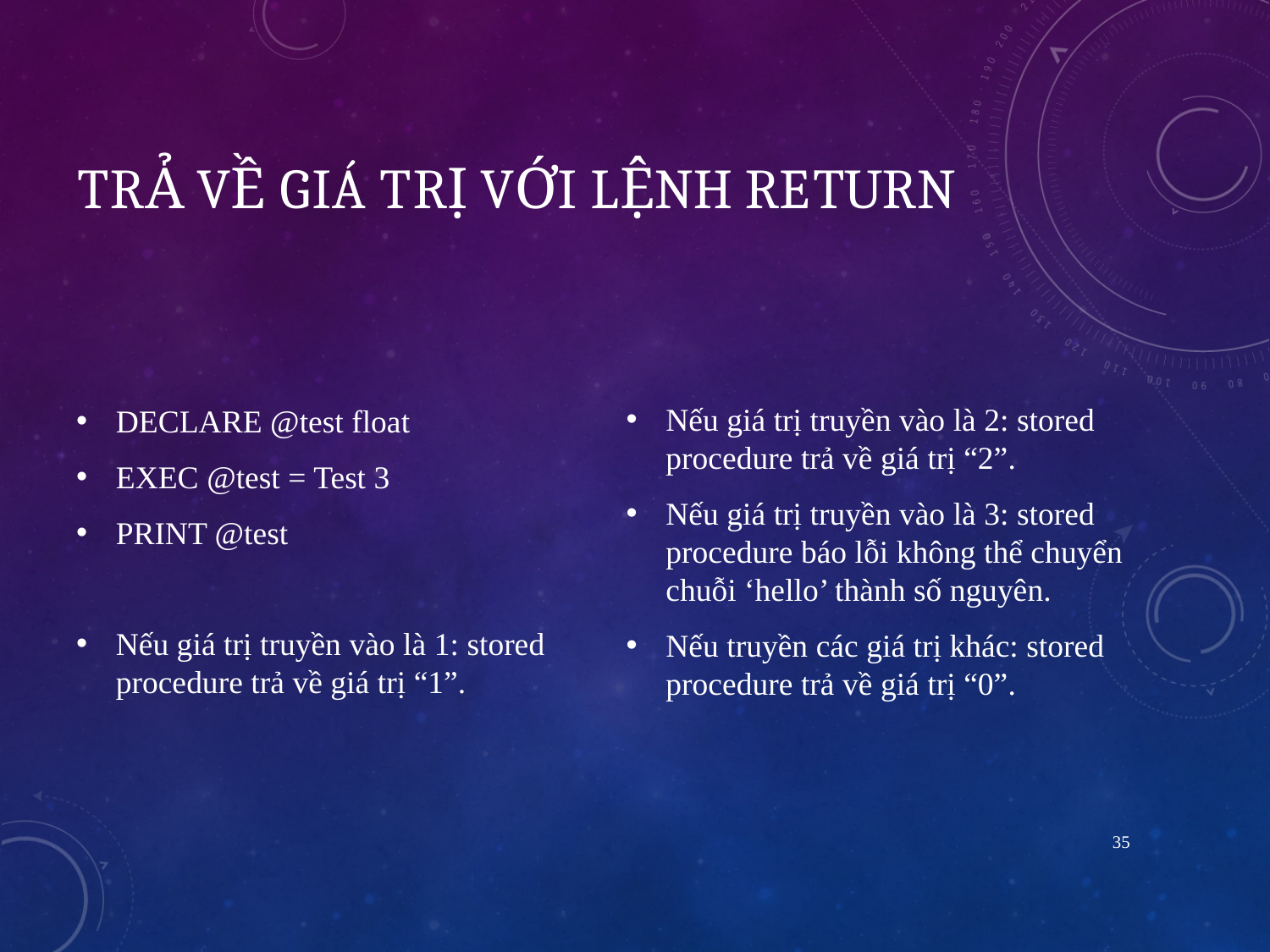

# Trả về giá trị với lệnh RETURN
DECLARE @test float
EXEC @test = Test 3
PRINT @test

Nếu giá trị truyền vào là 1: stored procedure trả về giá trị “1”.
Nếu giá trị truyền vào là 2: stored procedure trả về giá trị “2”.
Nếu giá trị truyền vào là 3: stored procedure báo lỗi không thể chuyển chuỗi ‘hello’ thành số nguyên.
Nếu truyền các giá trị khác: stored procedure trả về giá trị “0”.
35